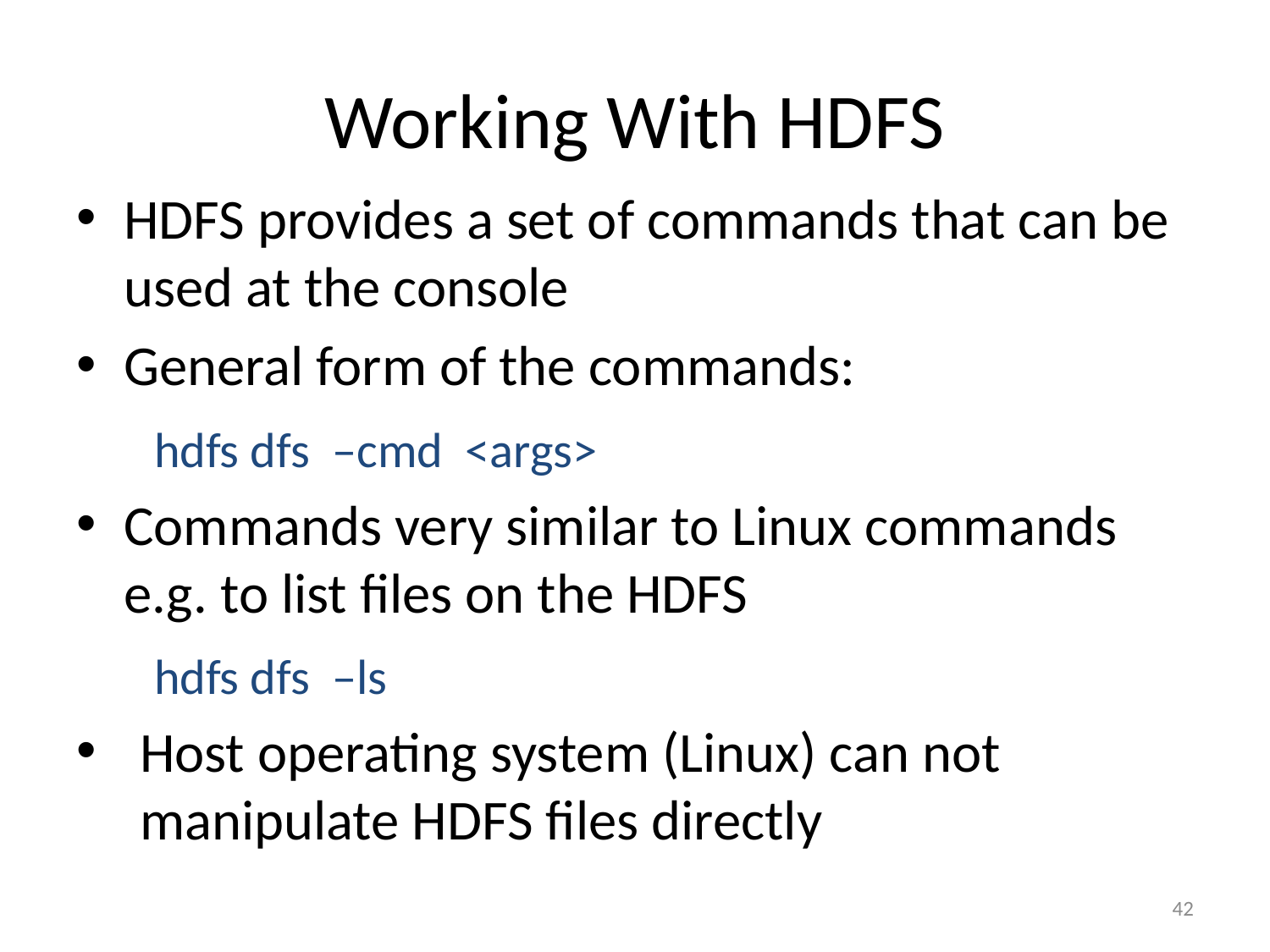

# Working With HDFS
HDFS provides a set of commands that can be used at the console
General form of the commands:
  hdfs dfs  –cmd  <args>
Commands very similar to Linux commands e.g. to list files on the HDFS
  hdfs dfs  –ls
Host operating system (Linux) can not manipulate HDFS files directly
42